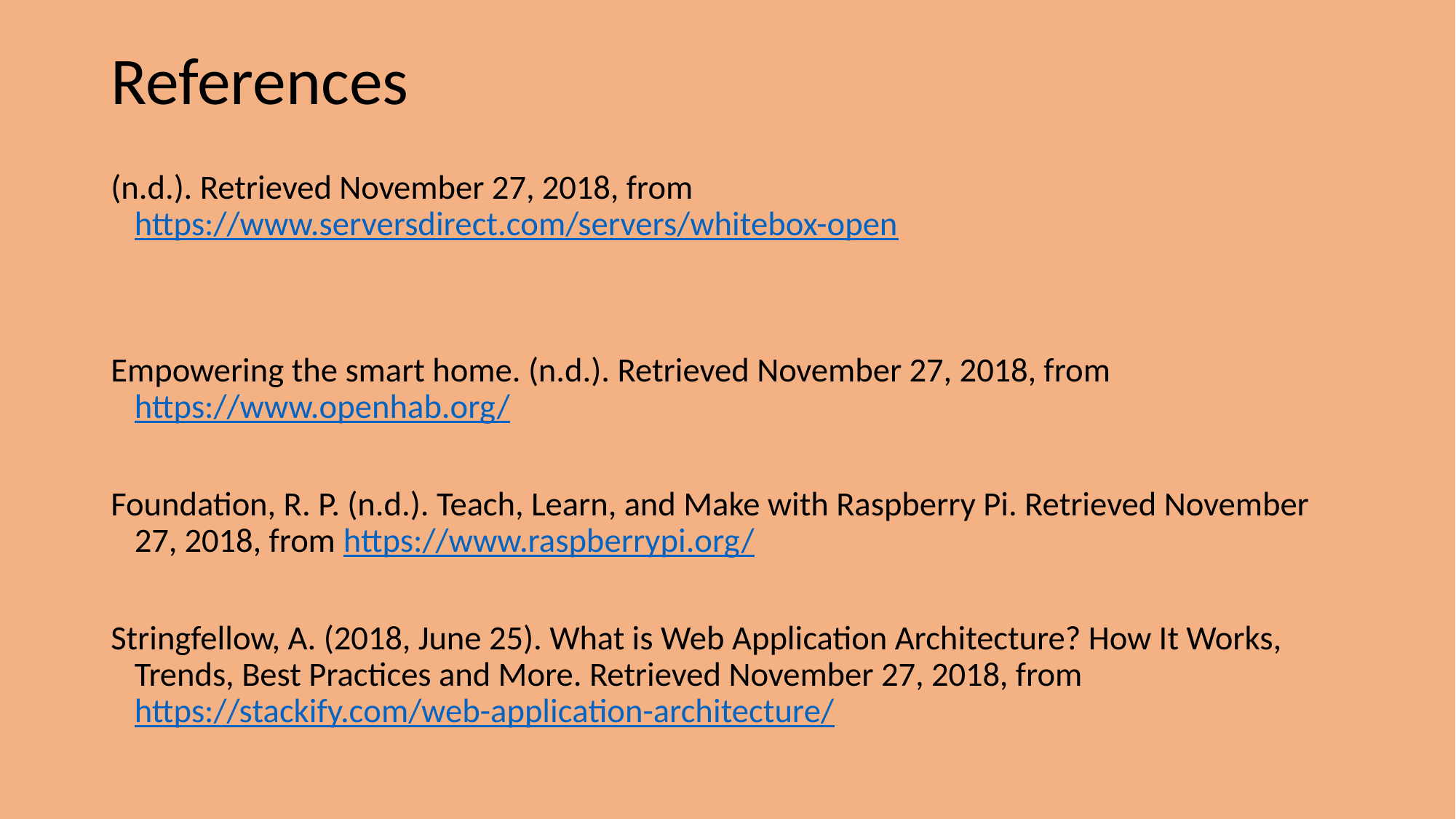

# References
(n.d.). Retrieved November 27, 2018, from https://www.serversdirect.com/servers/whitebox-open

Empowering the smart home. (n.d.). Retrieved November 27, 2018, from https://www.openhab.org/

Foundation, R. P. (n.d.). Teach, Learn, and Make with Raspberry Pi. Retrieved November 27, 2018, from https://www.raspberrypi.org/

Stringfellow, A. (2018, June 25). What is Web Application Architecture? How It Works, Trends, Best Practices and More. Retrieved November 27, 2018, from https://stackify.com/web-application-architecture/